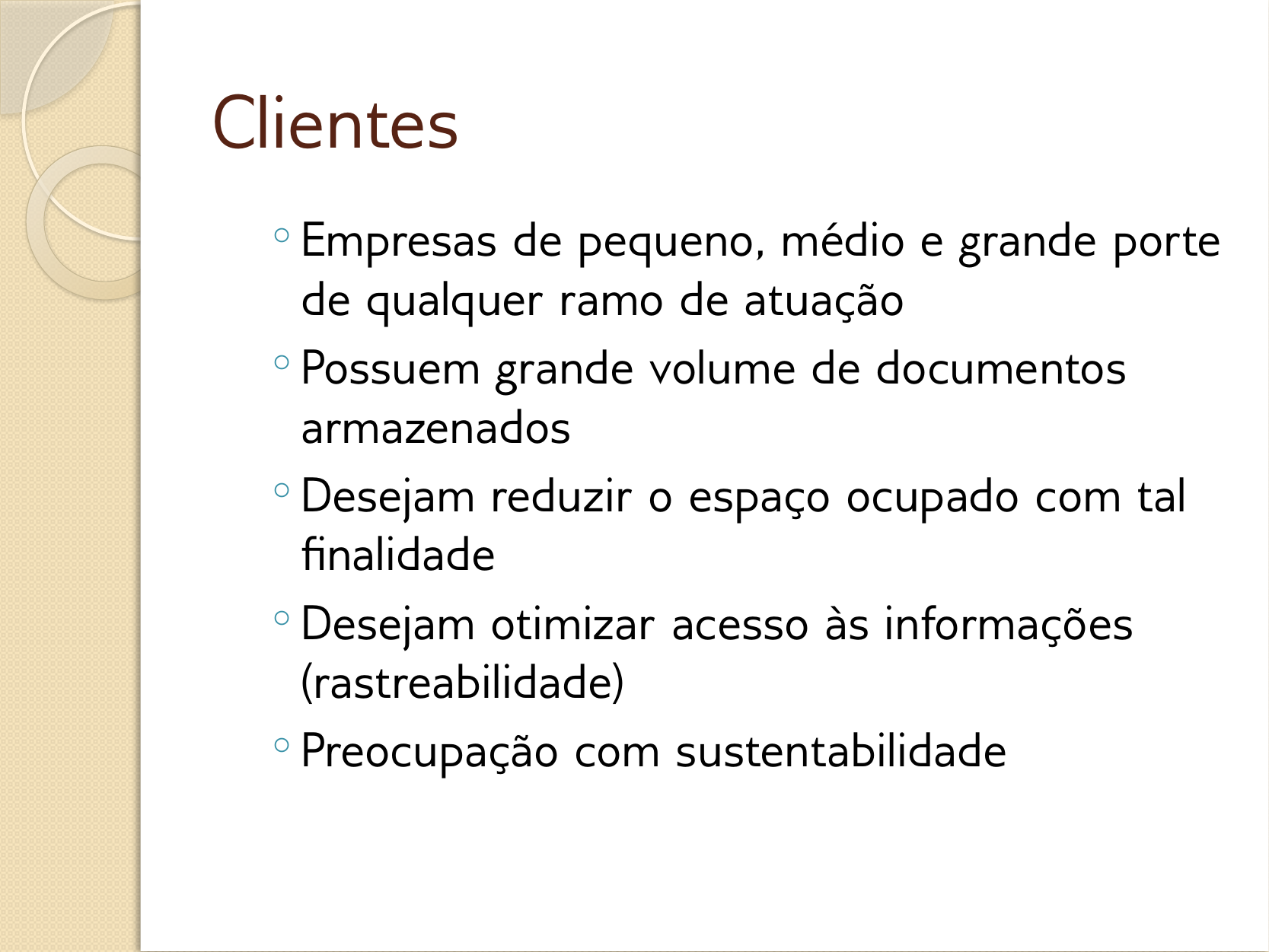

# Clientes
Empresas de pequeno, médio e grande porte de qualquer ramo de atuação
Possuem grande volume de documentos armazenados
Desejam reduzir o espaço ocupado com tal finalidade
Desejam otimizar acesso às informações (rastreabilidade)
Preocupação com sustentabilidade